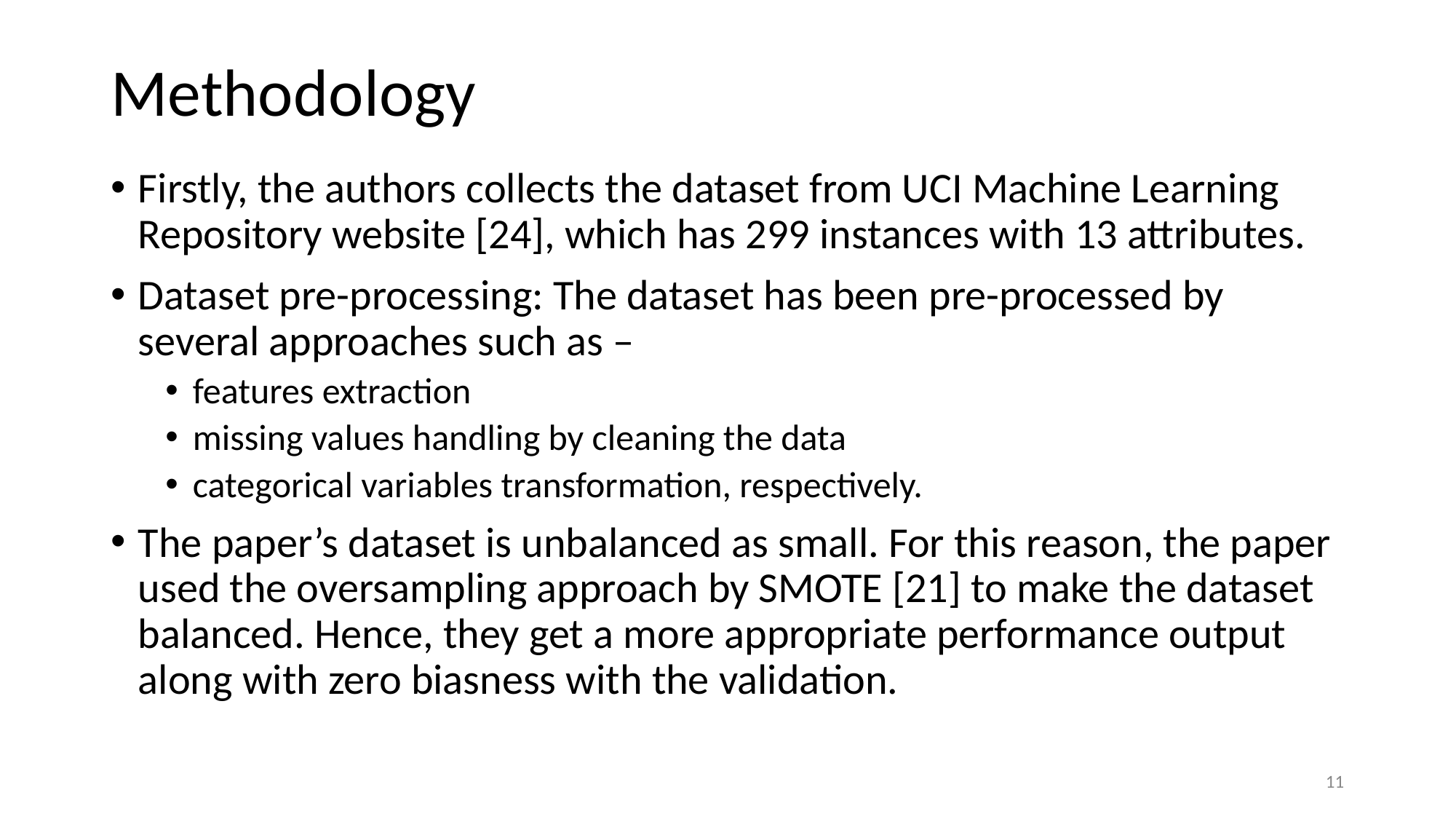

# Methodology
Firstly, the authors collects the dataset from UCI Machine Learning Repository website [24], which has 299 instances with 13 attributes.
Dataset pre-processing: The dataset has been pre-processed by several approaches such as –
features extraction
missing values handling by cleaning the data
categorical variables transformation, respectively.
The paper’s dataset is unbalanced as small. For this reason, the paper used the oversampling approach by SMOTE [21] to make the dataset balanced. Hence, they get a more appropriate performance output along with zero biasness with the validation.
11